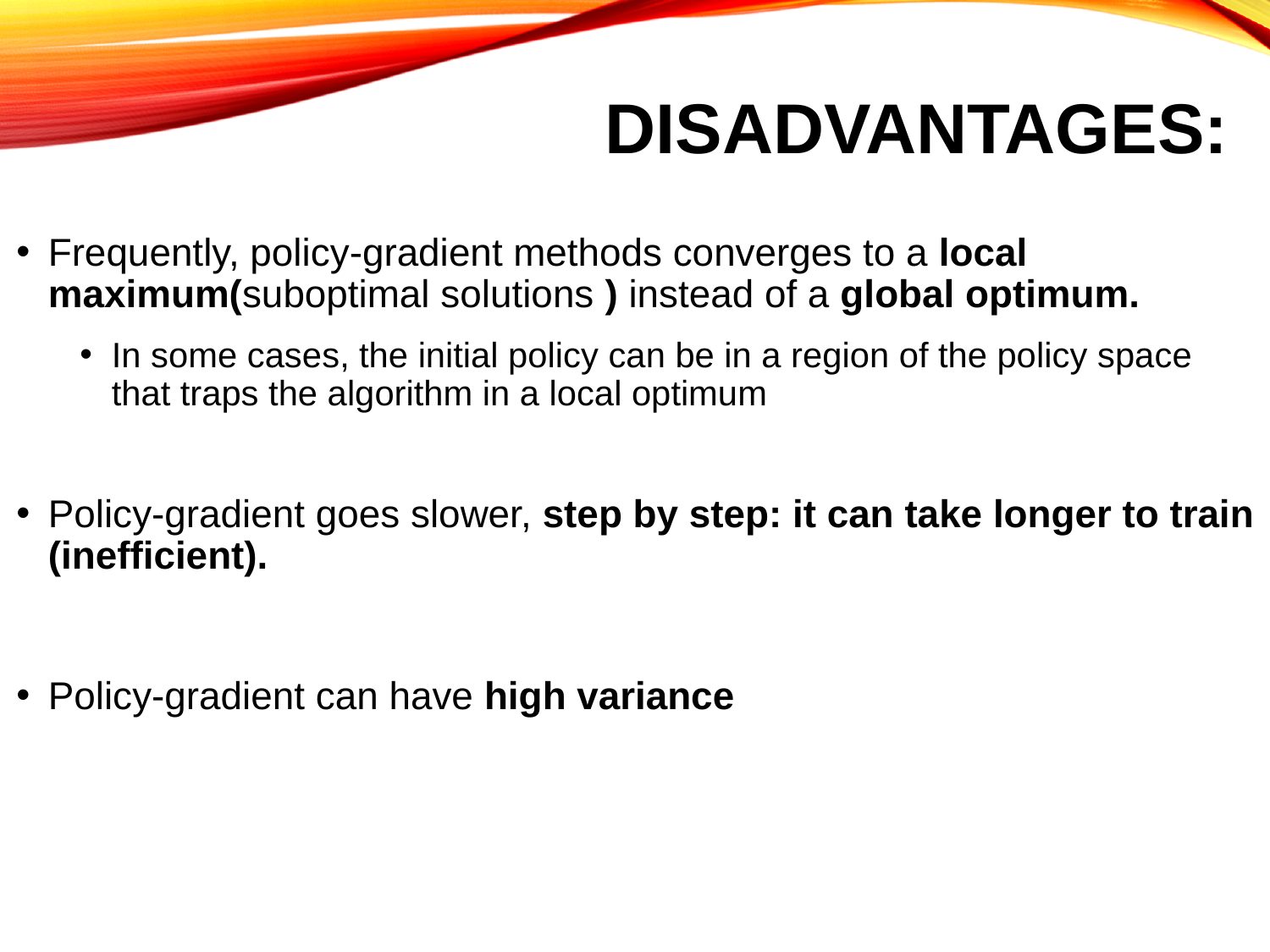

# Disadvantages:
Frequently, policy-gradient methods converges to a local maximum(suboptimal solutions ) instead of a global optimum.
In some cases, the initial policy can be in a region of the policy space that traps the algorithm in a local optimum

Policy-gradient goes slower, step by step: it can take longer to train (inefficient).

Policy-gradient can have high variance